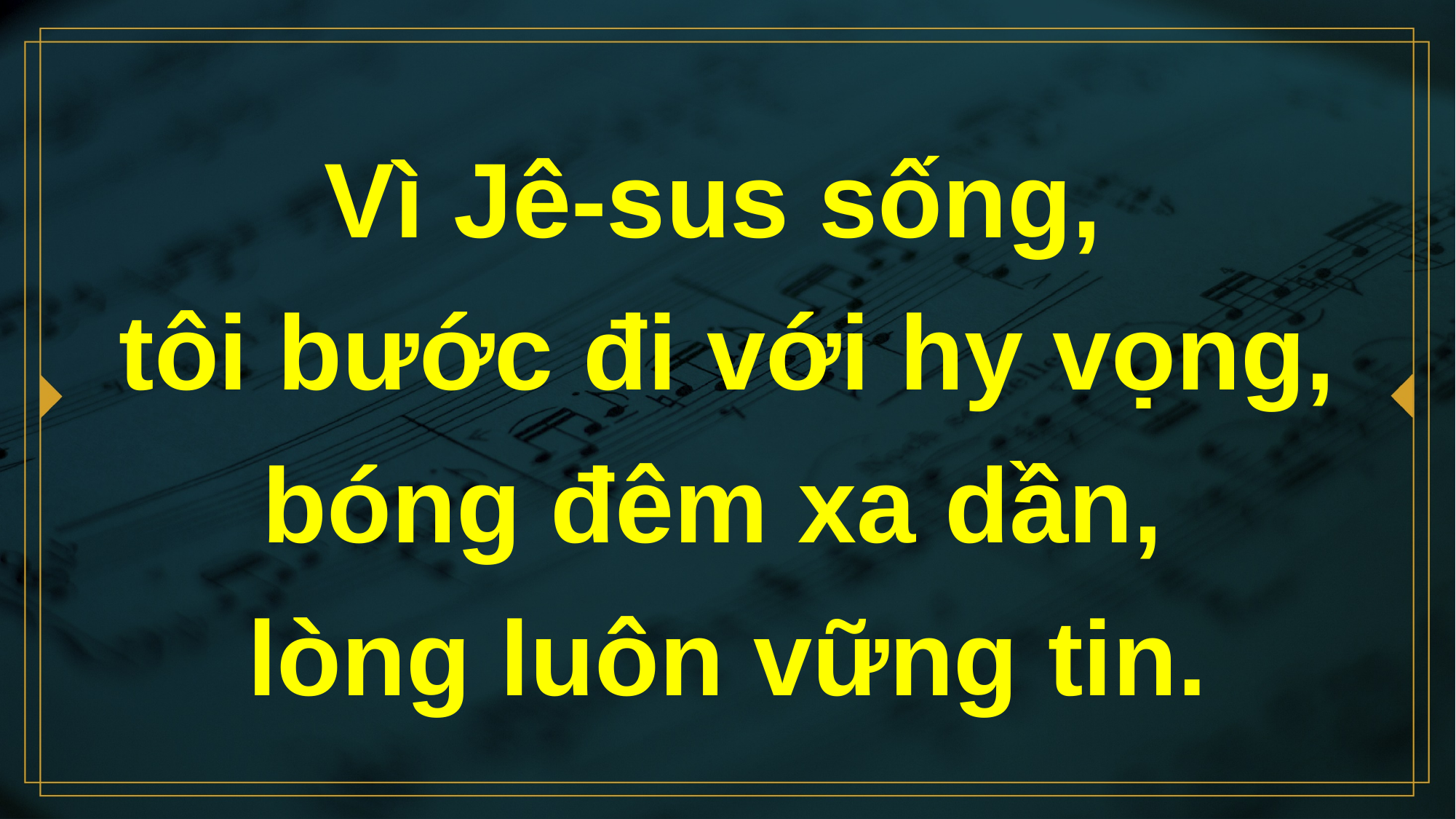

# Vì Jê-sus sống, tôi bước đi với hy vọng, bóng đêm xa dần, lòng luôn vững tin.